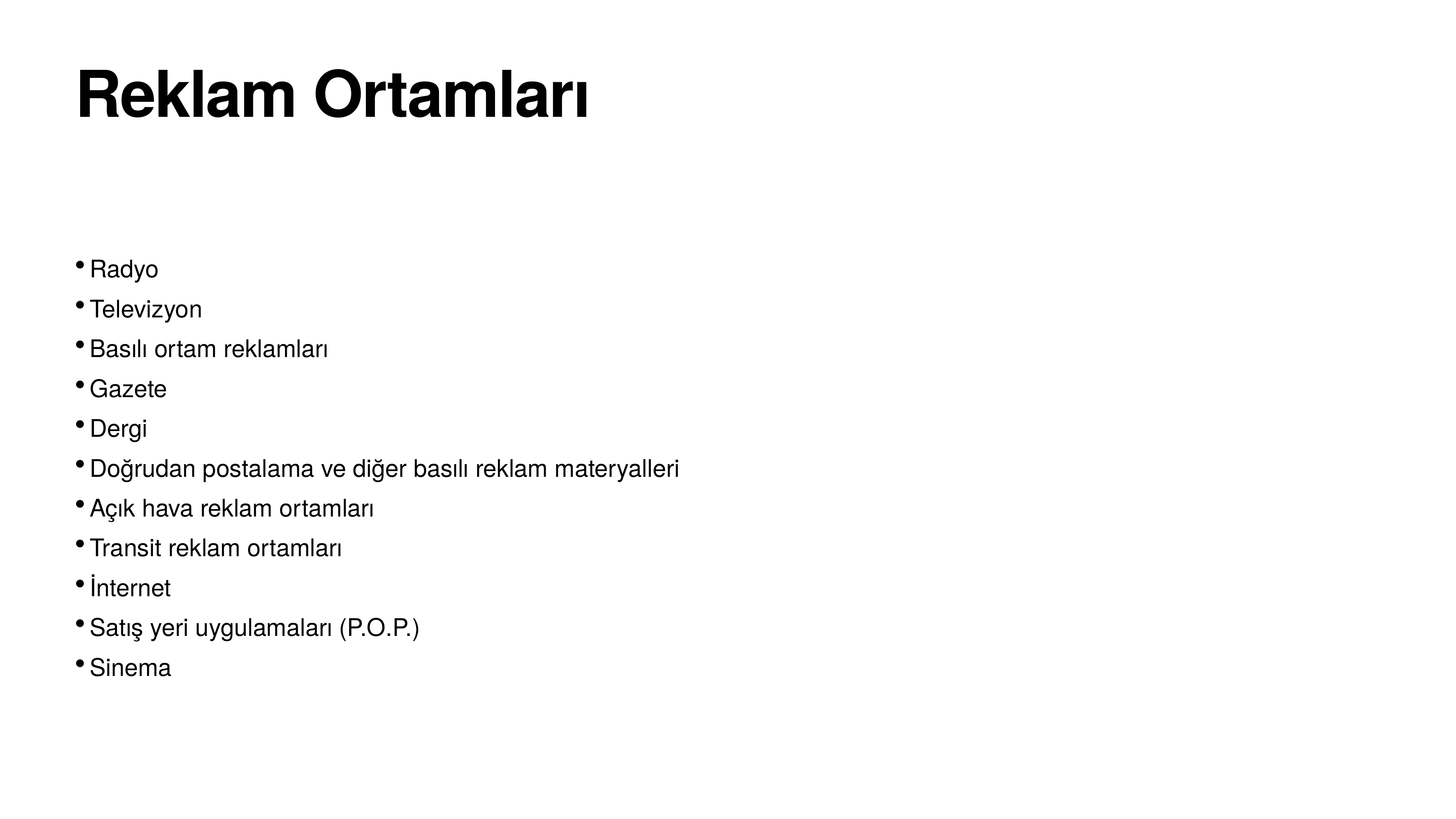

# Reklam Ortamları

Radyo
Televizyon
Basılı ortam reklamları
Gazete
Dergi
Doğrudan postalama ve diğer basılı reklam materyalleri
Açık hava reklam ortamları
Transit reklam ortamları
İnternet
Satış yeri uygulamaları (P.O.P.)
Sinema